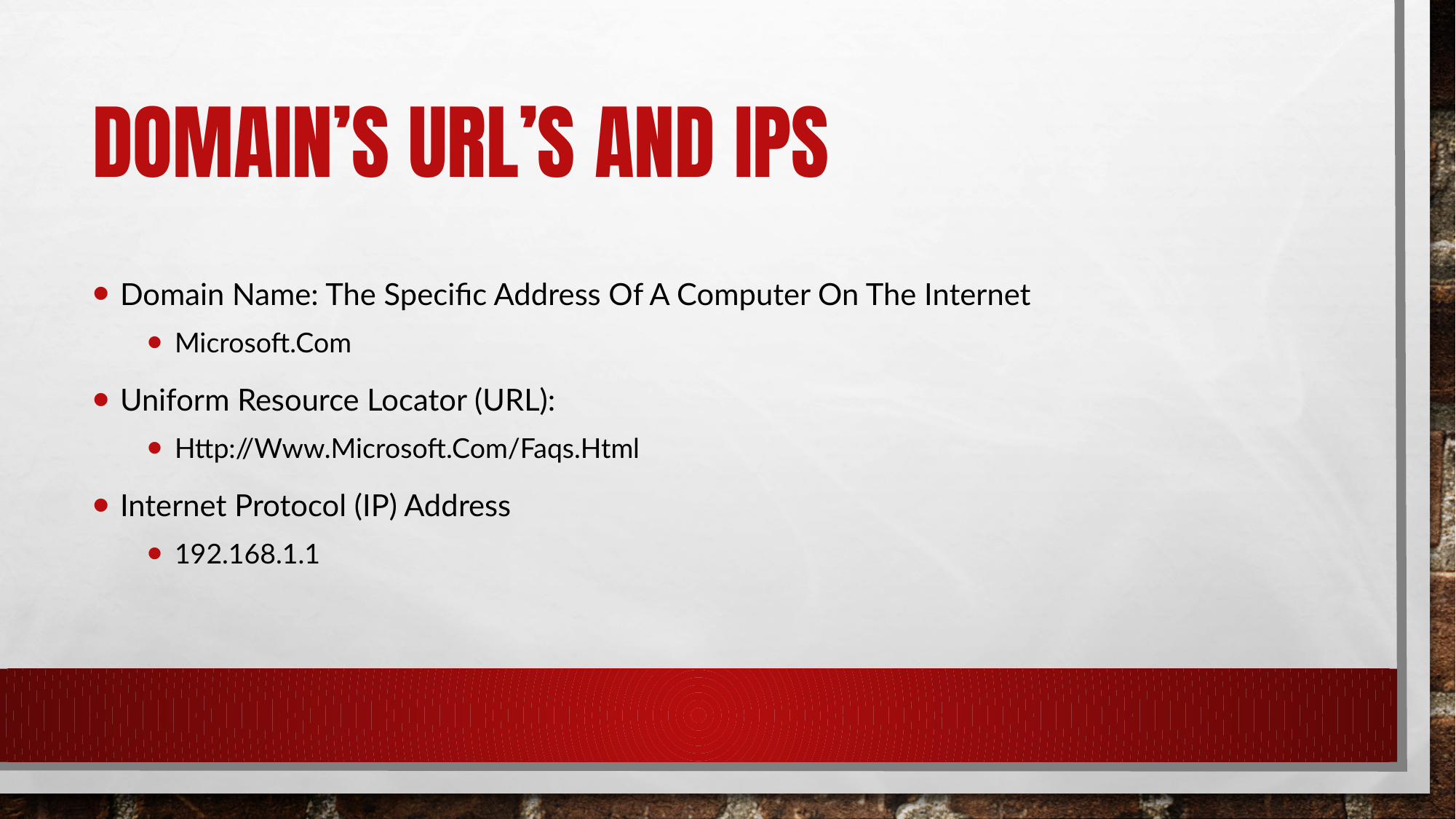

# Domain’s URL’s and IPs
Domain Name: The Specific Address Of A Computer On The Internet
Microsoft.Com
Uniform Resource Locator (URL):
Http://Www.Microsoft.Com/Faqs.Html
Internet Protocol (IP) Address
192.168.1.1